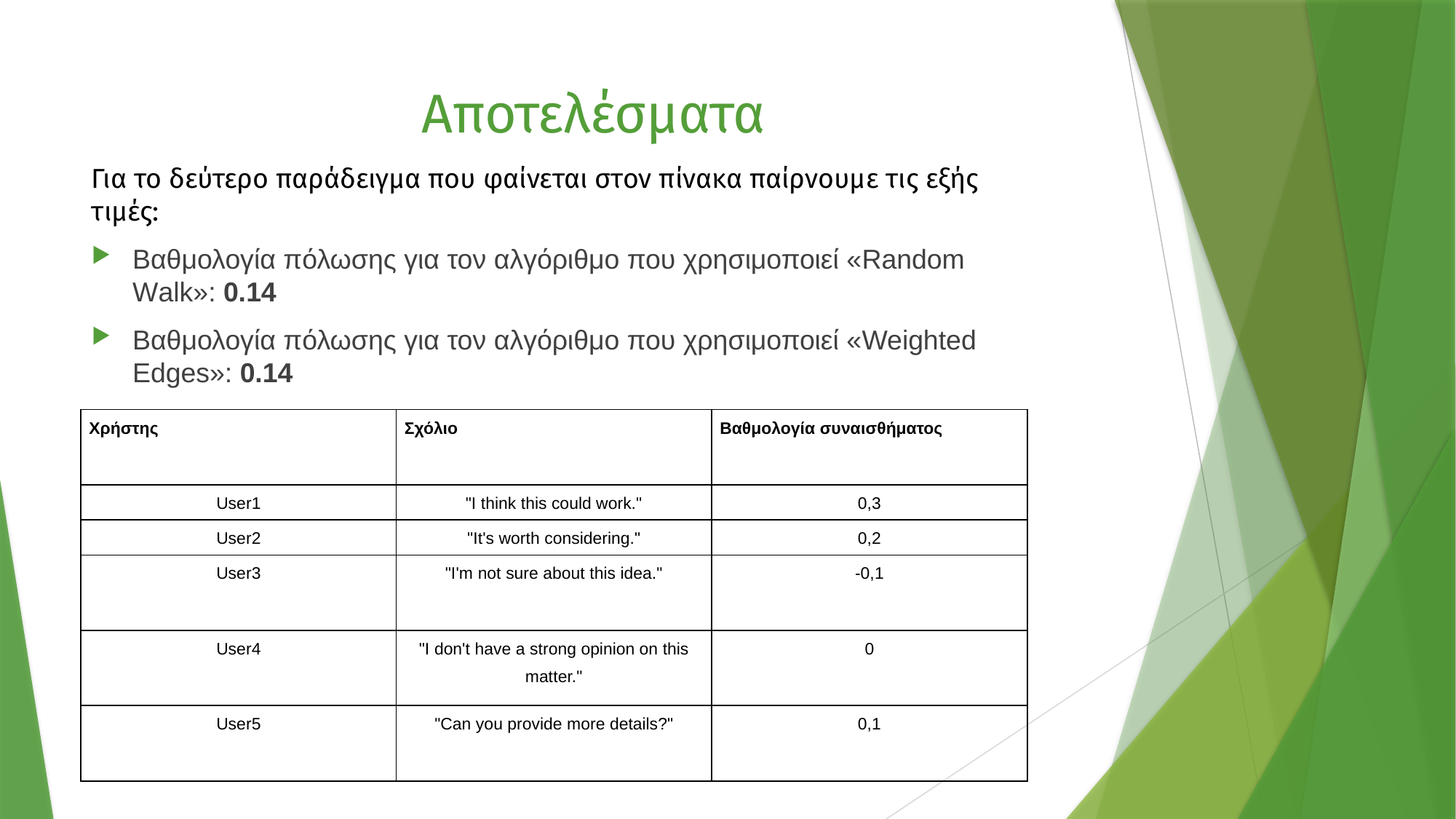

# Αποτελέσματα
Για το δεύτερο παράδειγμα που φαίνεται στον πίνακα παίρνουμε τις εξής τιμές:
Βαθμολογία πόλωσης για τον αλγόριθμο που χρησιμοποιεί «Random Walk»: 0.14
Βαθμολογία πόλωσης για τον αλγόριθμο που χρησιμοποιεί «Weighted Edges»: 0.14
| Χρήστης | Σχόλιο | Βαθμολογία συναισθήματος |
| --- | --- | --- |
| User1 | "I think this could work." | 0,3 |
| User2 | "It's worth considering." | 0,2 |
| User3 | "I'm not sure about this idea." | -0,1 |
| User4 | "I don't have a strong opinion on this matter." | 0 |
| User5 | "Can you provide more details?" | 0,1 |